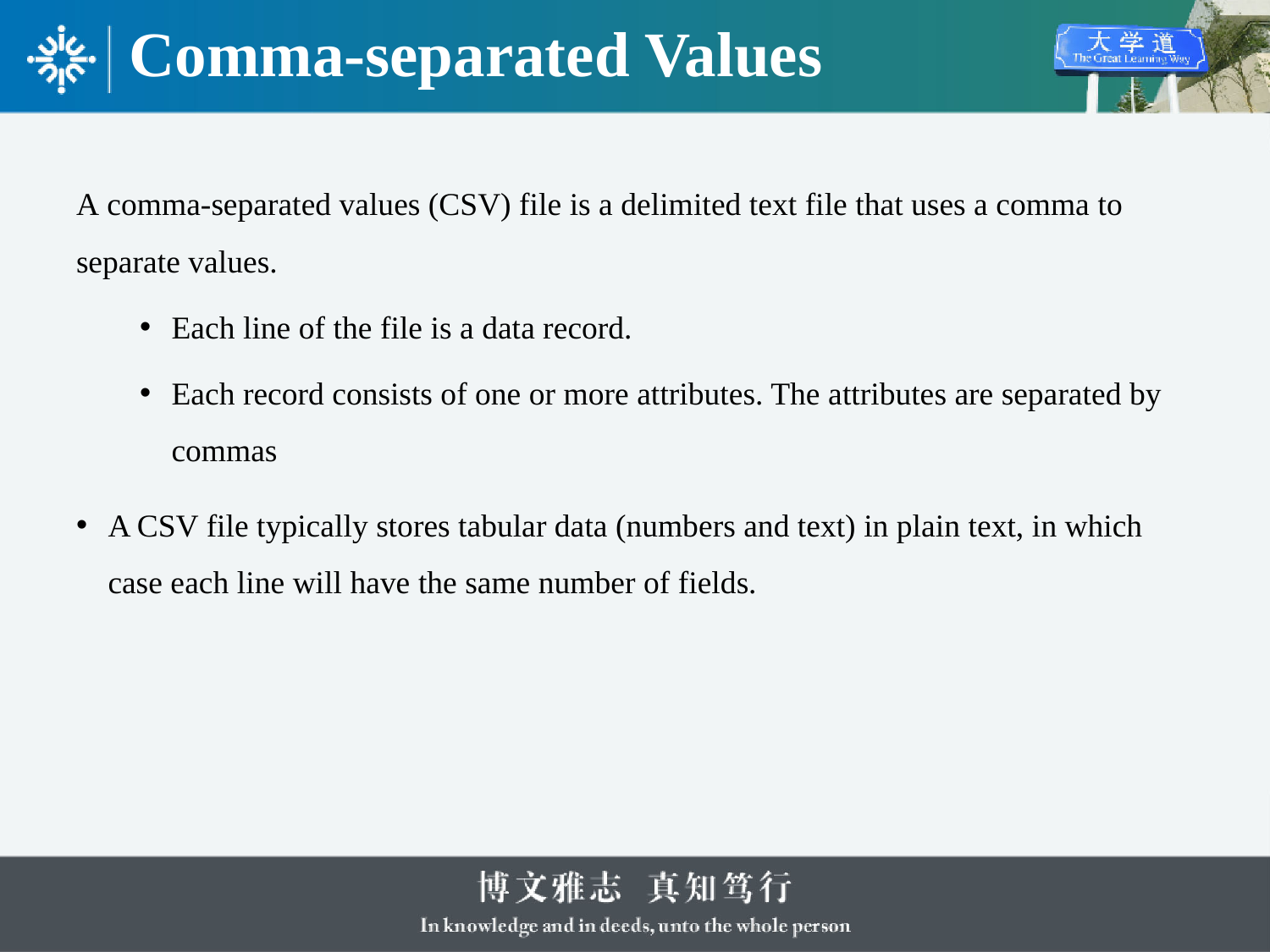

# Comma-separated Values
A comma-separated values (CSV) file is a delimited text file that uses a comma to separate values.
Each line of the file is a data record.
Each record consists of one or more attributes. The attributes are separated by commas
A CSV file typically stores tabular data (numbers and text) in plain text, in which case each line will have the same number of fields.